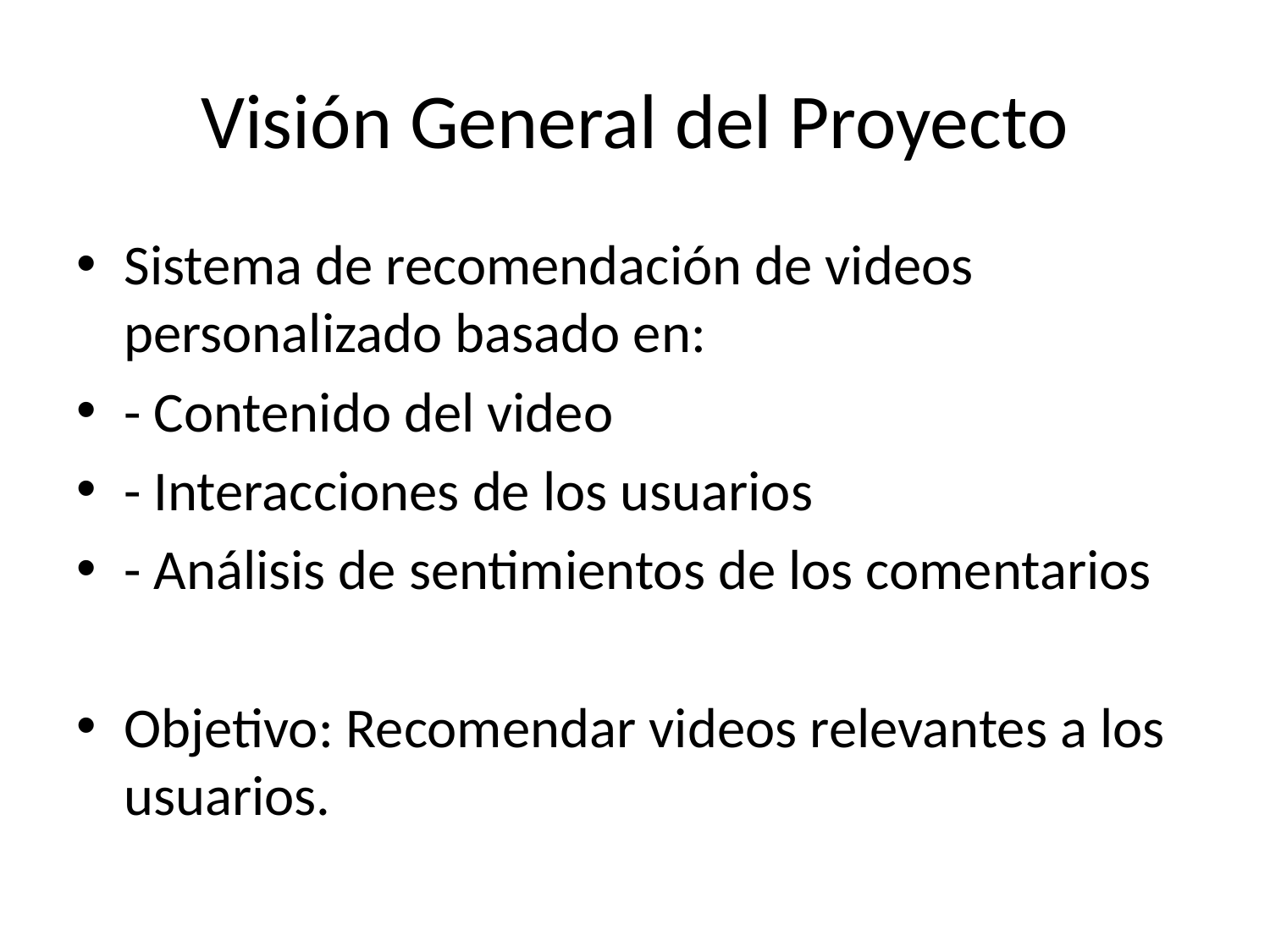

# Visión General del Proyecto
Sistema de recomendación de videos personalizado basado en:
- Contenido del video
- Interacciones de los usuarios
- Análisis de sentimientos de los comentarios

Objetivo: Recomendar videos relevantes a los usuarios.